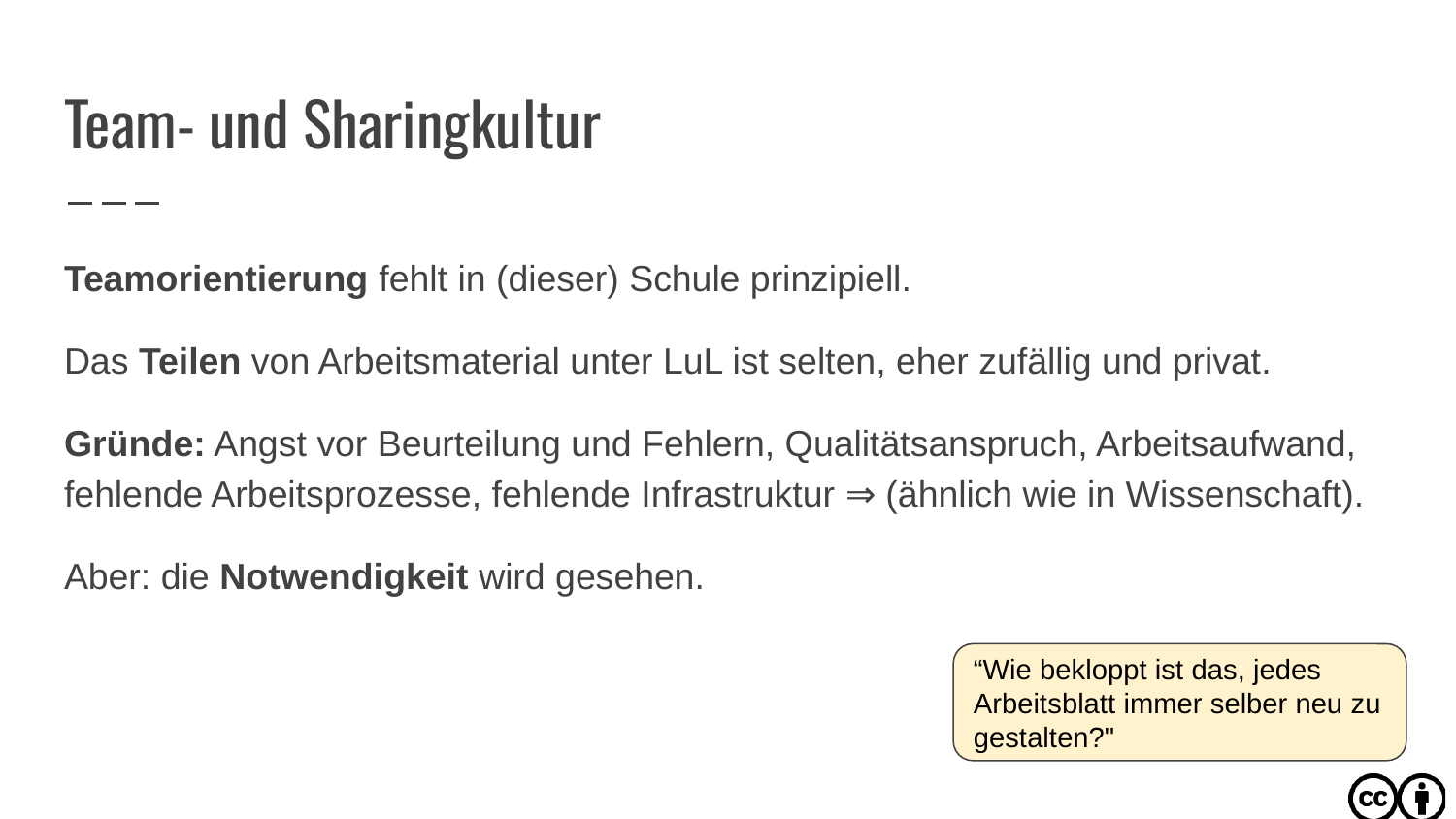

# Team- und Sharingkultur
Teamorientierung fehlt in (dieser) Schule prinzipiell.
Das Teilen von Arbeitsmaterial unter LuL ist selten, eher zufällig und privat.
Gründe: Angst vor Beurteilung und Fehlern, Qualitätsanspruch, Arbeitsaufwand, fehlende Arbeitsprozesse, fehlende Infrastruktur ⇒ (ähnlich wie in Wissenschaft).
Aber: die Notwendigkeit wird gesehen.
“Wie bekloppt ist das, jedes Arbeitsblatt immer selber neu zu gestalten?"